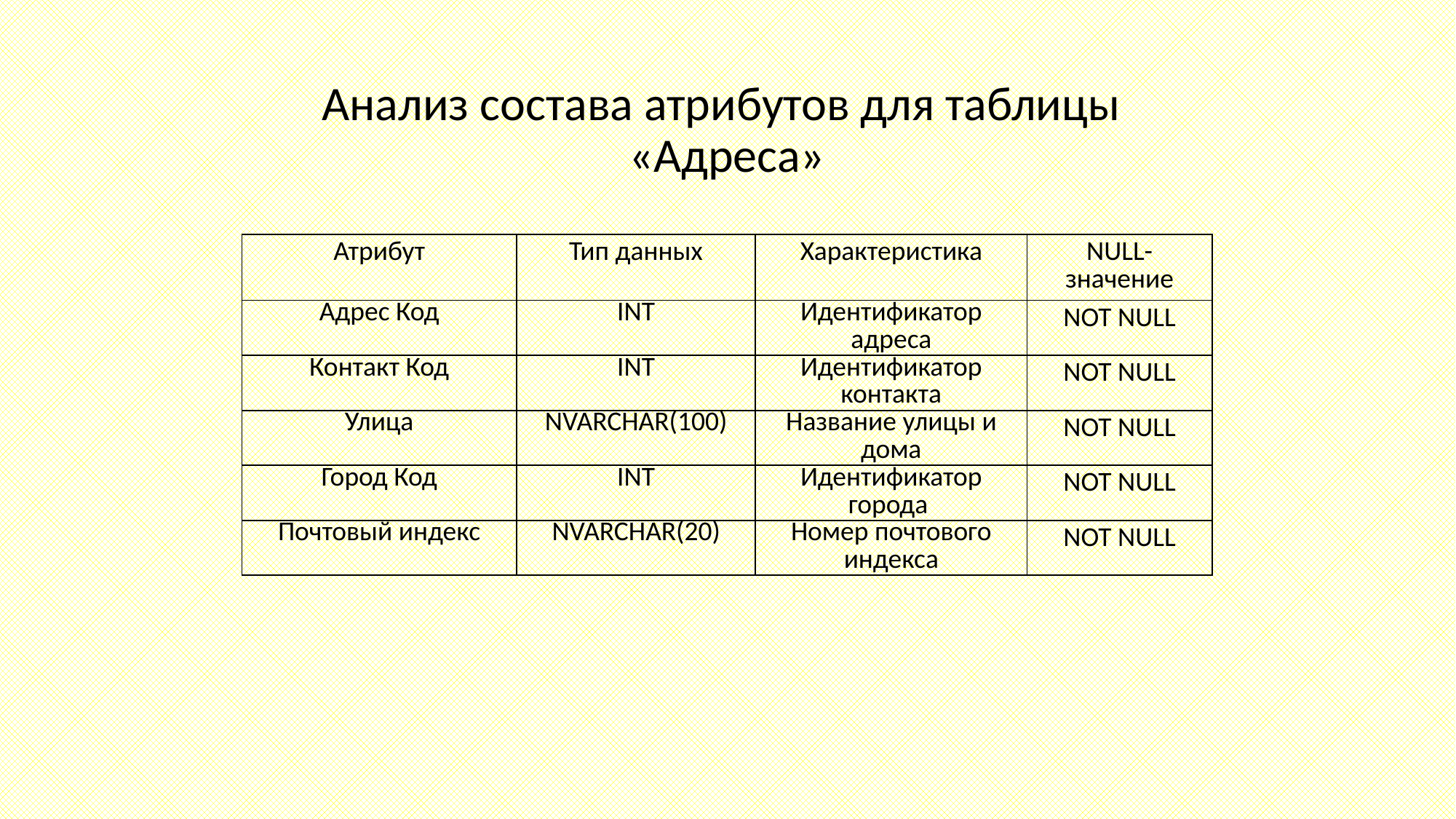

# Анализ состава атрибутов для таблицы «Адреса»
| Атрибут | Тип данных | Характеристика | NULL-значение |
| --- | --- | --- | --- |
| Адрес Код | INT | Идентификатор адреса | NOT NULL |
| Контакт Код | INT | Идентификатор контакта | NOT NULL |
| Улица | NVARCHAR(100) | Название улицы и дома | NOT NULL |
| Город Код | INT | Идентификатор города | NOT NULL |
| Почтовый индекс | NVARCHAR(20) | Номер почтового индекса | NOT NULL |